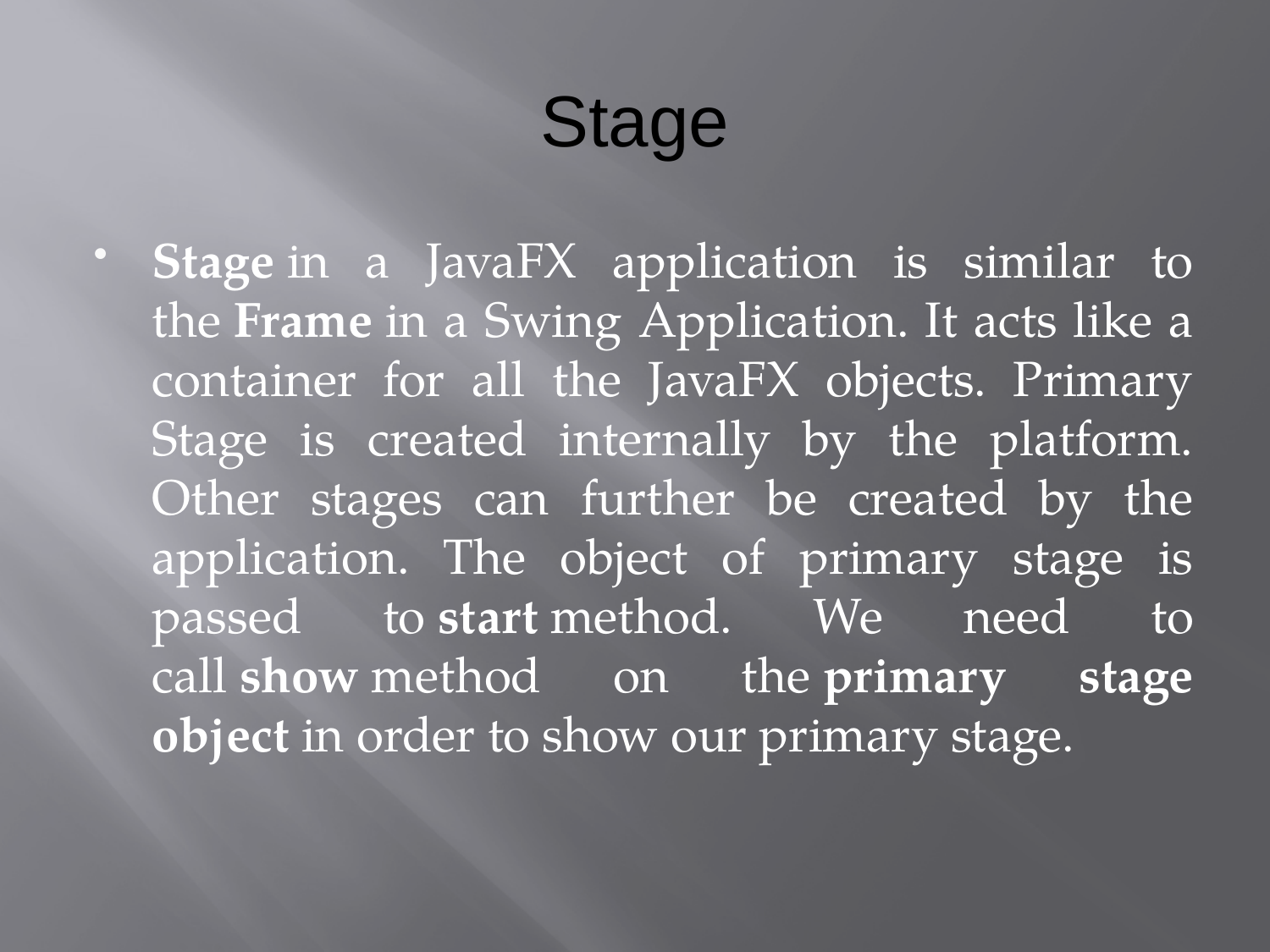

# Stage
Stage in a JavaFX application is similar to the Frame in a Swing Application. It acts like a container for all the JavaFX objects. Primary Stage is created internally by the platform. Other stages can further be created by the application. The object of primary stage is passed to start method. We need to call show method on the primary stage object in order to show our primary stage.